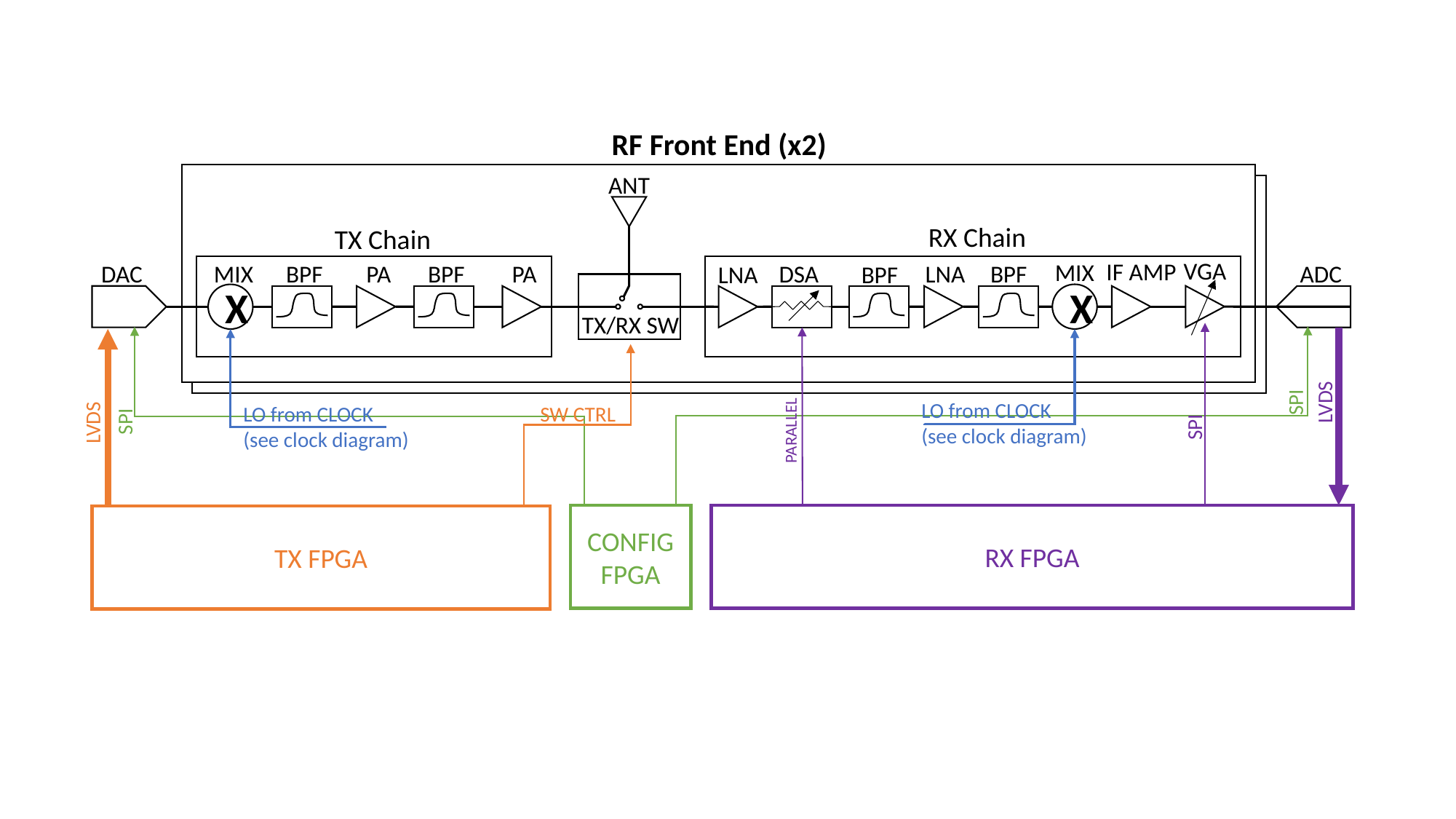

RF Front End (x2)

ANT

RX Chain
TX Chain
VGA

IF AMP

MIX
X
DSA

LNA

BPF

DAC

MIX
X
BPF

PA

BPF

PA

ADC

BPF

LNA

TX/RX SW

LVDS
SPI
LO from CLOCK
(see clock diagram)
SW CTRL
LO from CLOCK
(see clock diagram)
SPI
LVDS
SPI
PARALLEL

CONFIG
FPGA
RX FPGA

TX FPGA